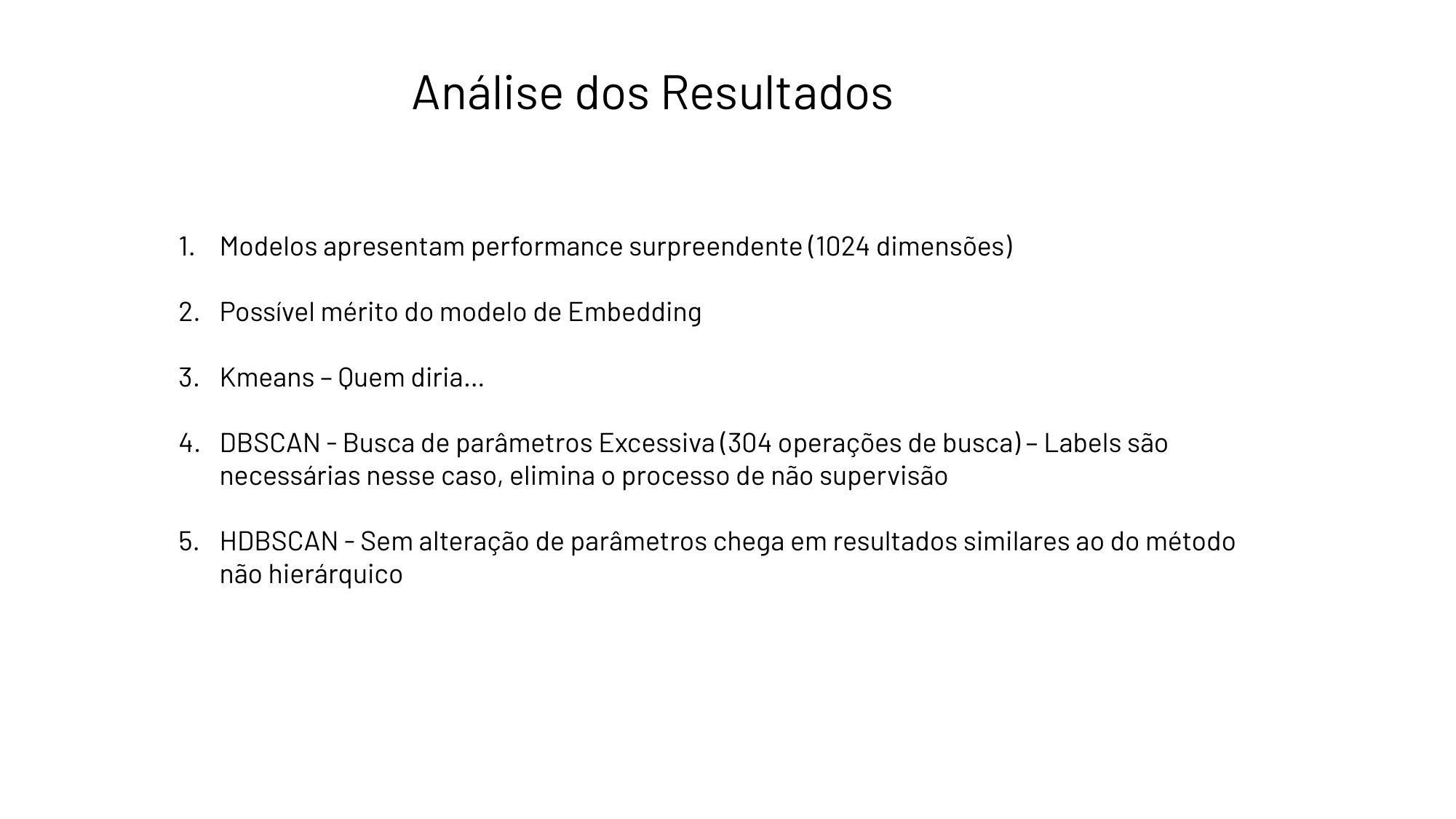

Análise dos Resultados
Modelos apresentam performance surpreendente (1024 dimensões)

Possível mérito do modelo de Embedding

Kmeans – Quem diria…

DBSCAN - Busca de parâmetros Excessiva (304 operações de busca) – Labels são necessárias nesse caso, elimina o processo de não supervisão

HDBSCAN - Sem alteração de parâmetros chega em resultados similares ao do método não hierárquico